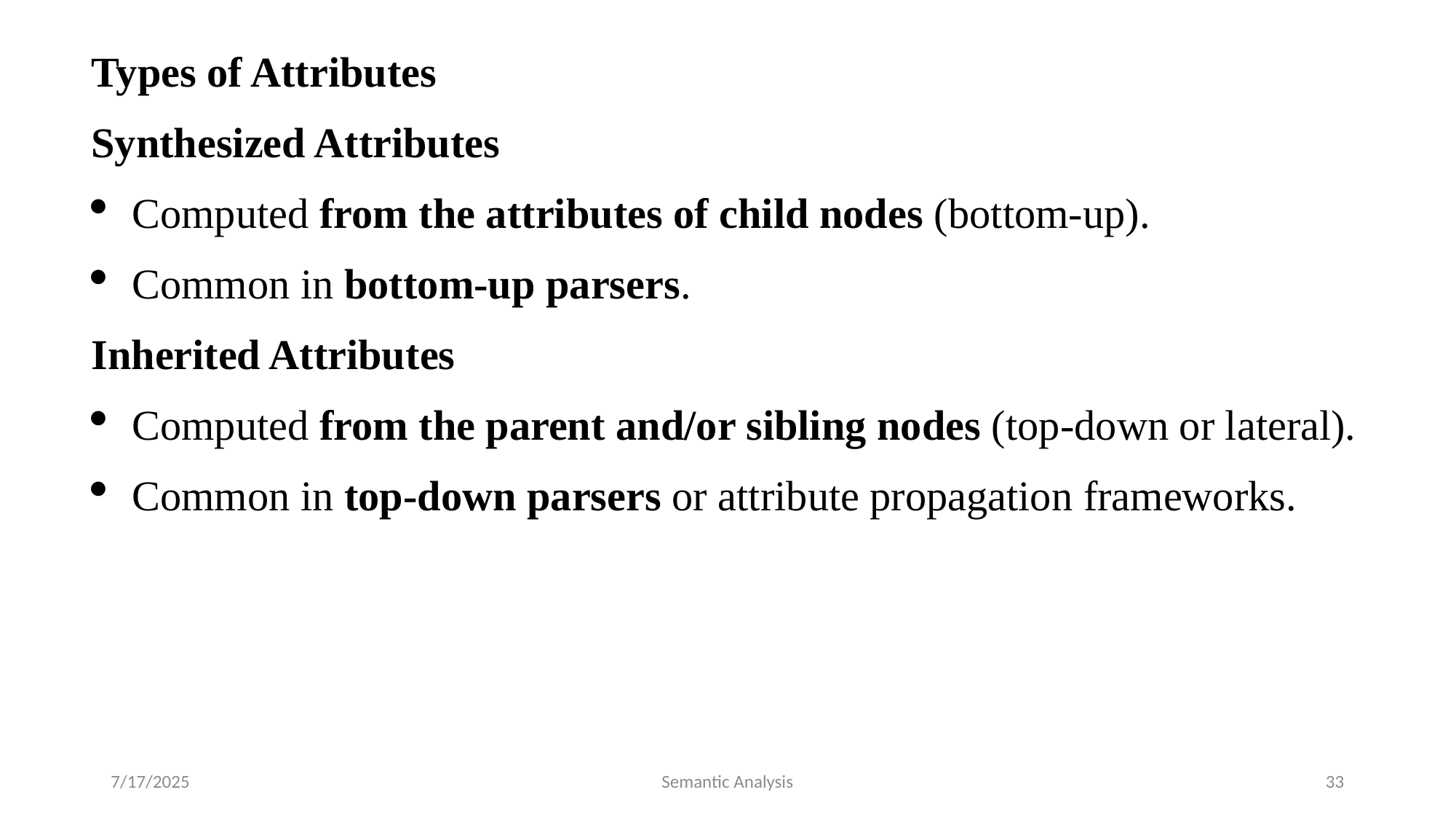

Types of Attributes
Synthesized Attributes
Computed from the attributes of child nodes (bottom-up).
Common in bottom-up parsers.
Inherited Attributes
Computed from the parent and/or sibling nodes (top-down or lateral).
Common in top-down parsers or attribute propagation frameworks.
7/17/2025
Semantic Analysis
33